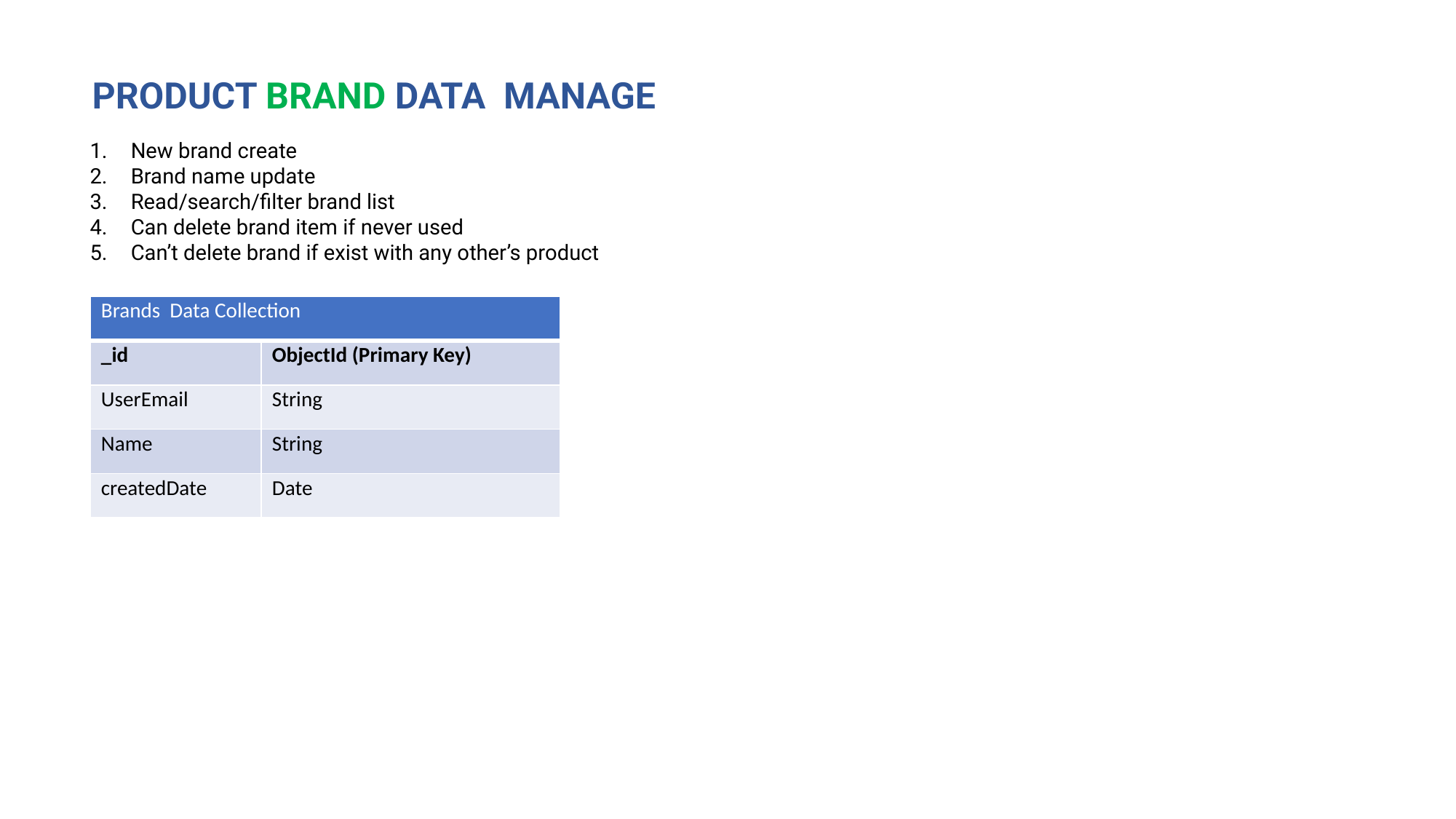

PRODUCT BRAND DATA  MANAGE
New brand create
Brand name update
Read/search/filter brand list
Can delete brand item if never used
Can’t delete brand if exist with any other’s product
| Brands Data Collection |  |
| --- | --- |
| \_id | ObjectId (Primary Key) |
| UserEmail | String |
| Name | String |
| createdDate | Date |